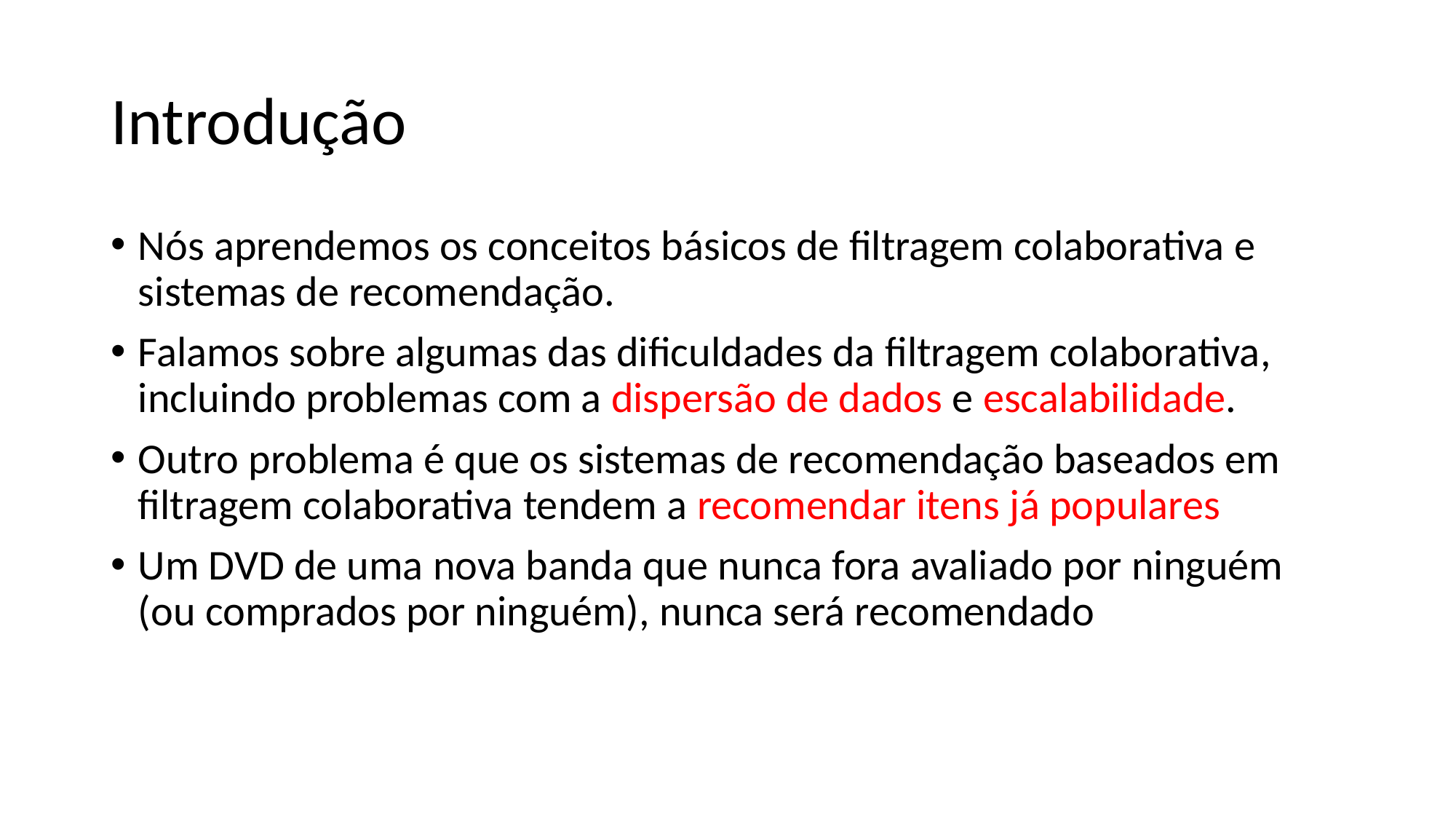

# Introdução
Nós aprendemos os conceitos básicos de filtragem colaborativa e sistemas de recomendação.
Falamos sobre algumas das dificuldades da filtragem colaborativa, incluindo problemas com a dispersão de dados e escalabilidade.
Outro problema é que os sistemas de recomendação baseados em filtragem colaborativa tendem a recomendar itens já populares
Um DVD de uma nova banda que nunca fora avaliado por ninguém (ou comprados por ninguém), nunca será recomendado